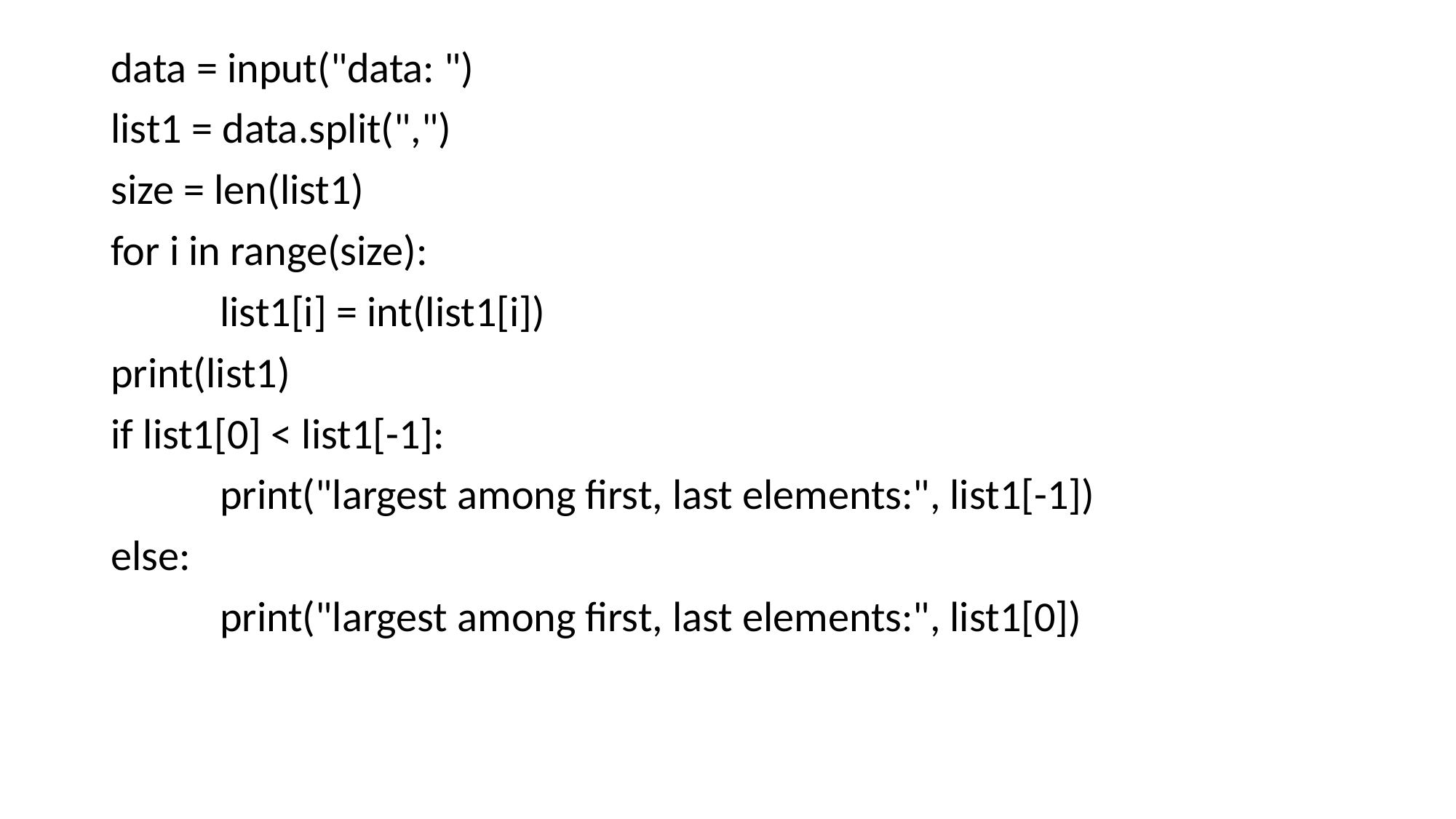

data = input("data: ")
list1 = data.split(",")
size = len(list1)
for i in range(size):
	list1[i] = int(list1[i])
print(list1)
if list1[0] < list1[-1]:
	print("largest among first, last elements:", list1[-1])
else:
	print("largest among first, last elements:", list1[0])